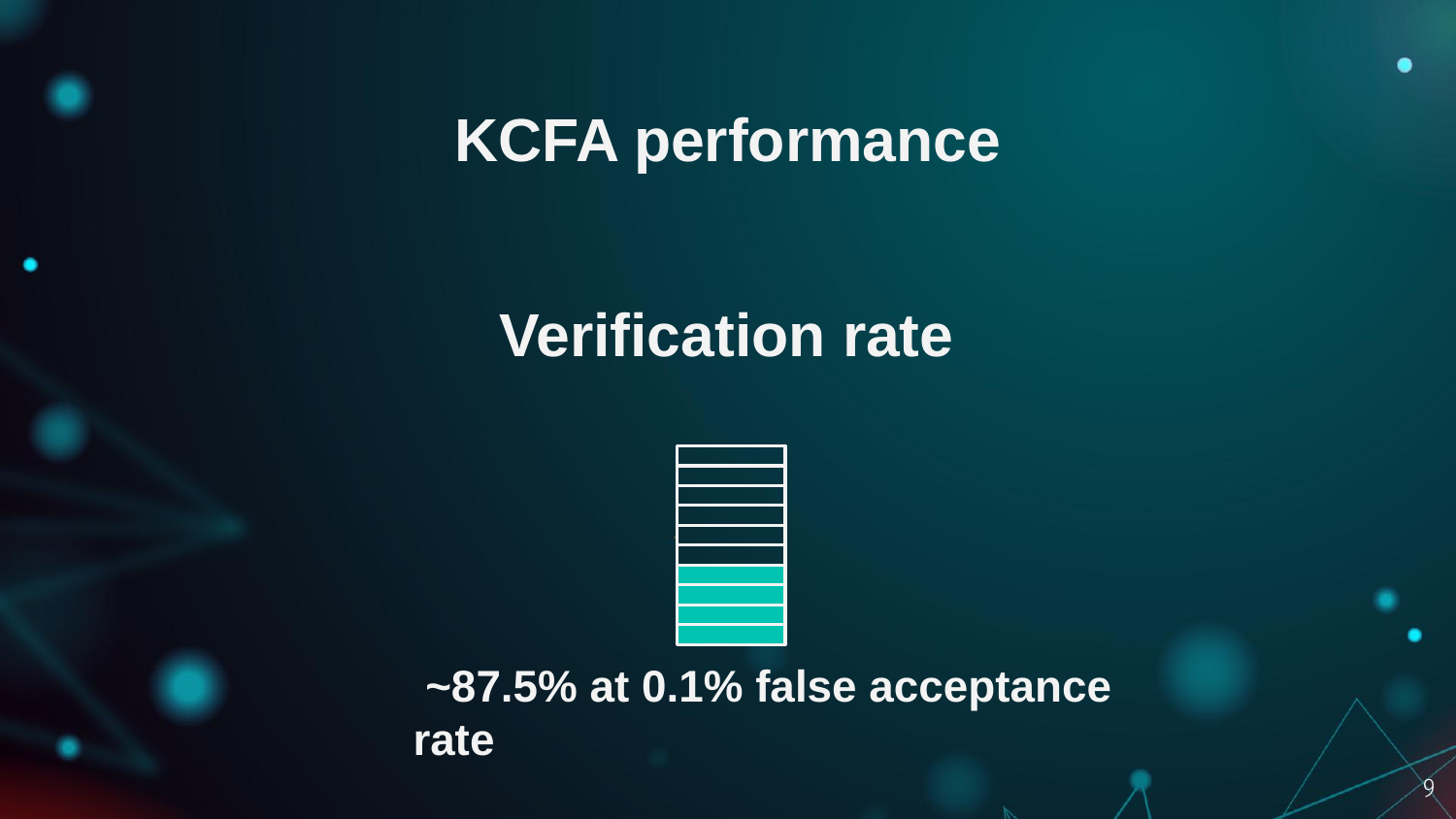

# KCFA performance

Verification rate

 ~87.5% at 0.1% false acceptance rate

9